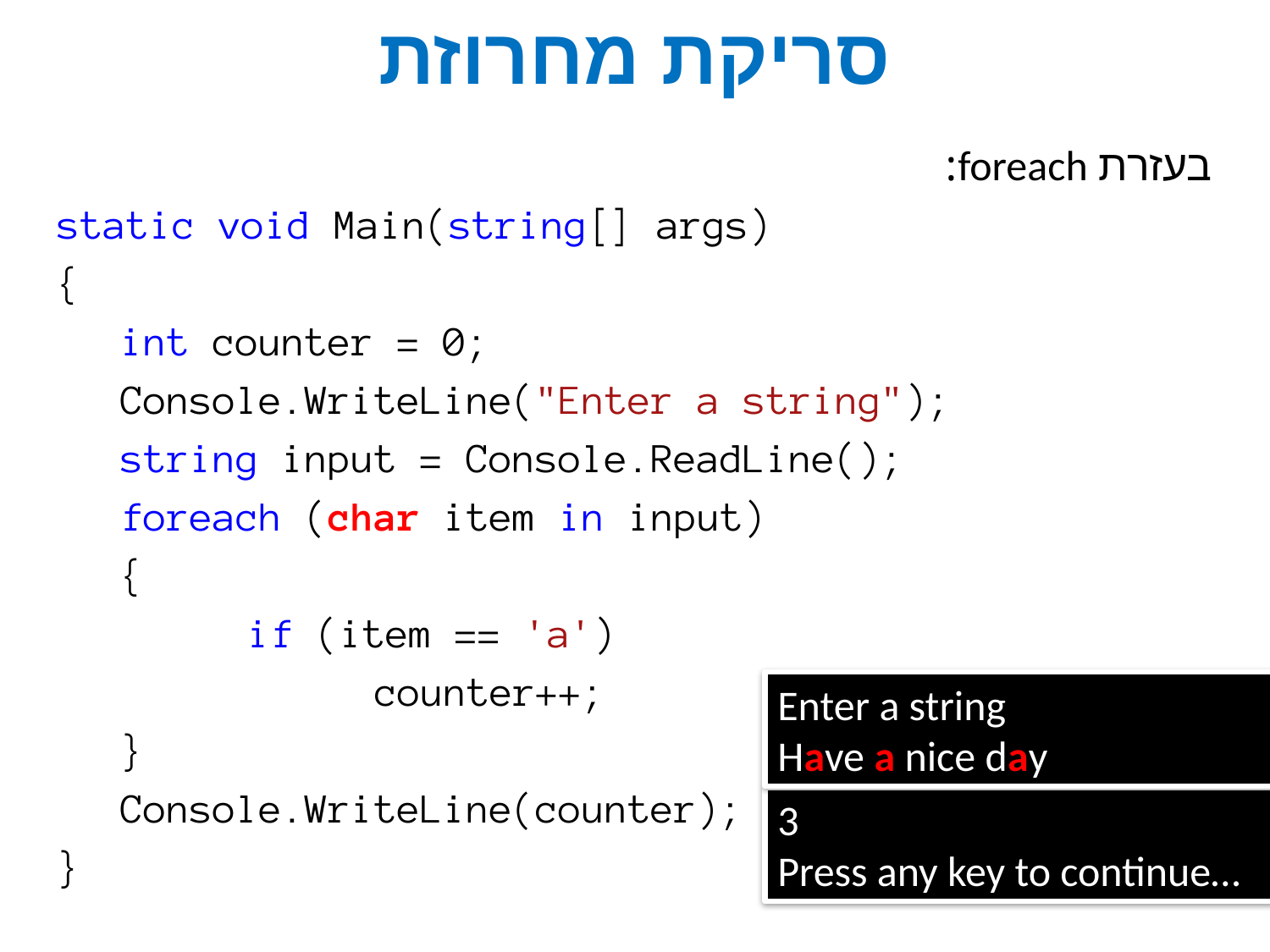

סריקת מחרוזת
בעזרת foreach:
static void Main(string[] args)
{
int counter = 0;
Console.WriteLine("Enter a string");
string input = Console.ReadLine();
foreach (char item in input)
{
	if (item == 'a')
		counter++;
}
Console.WriteLine(counter);
}

Enter a string
Have a nice day
3
Press any key to continue…